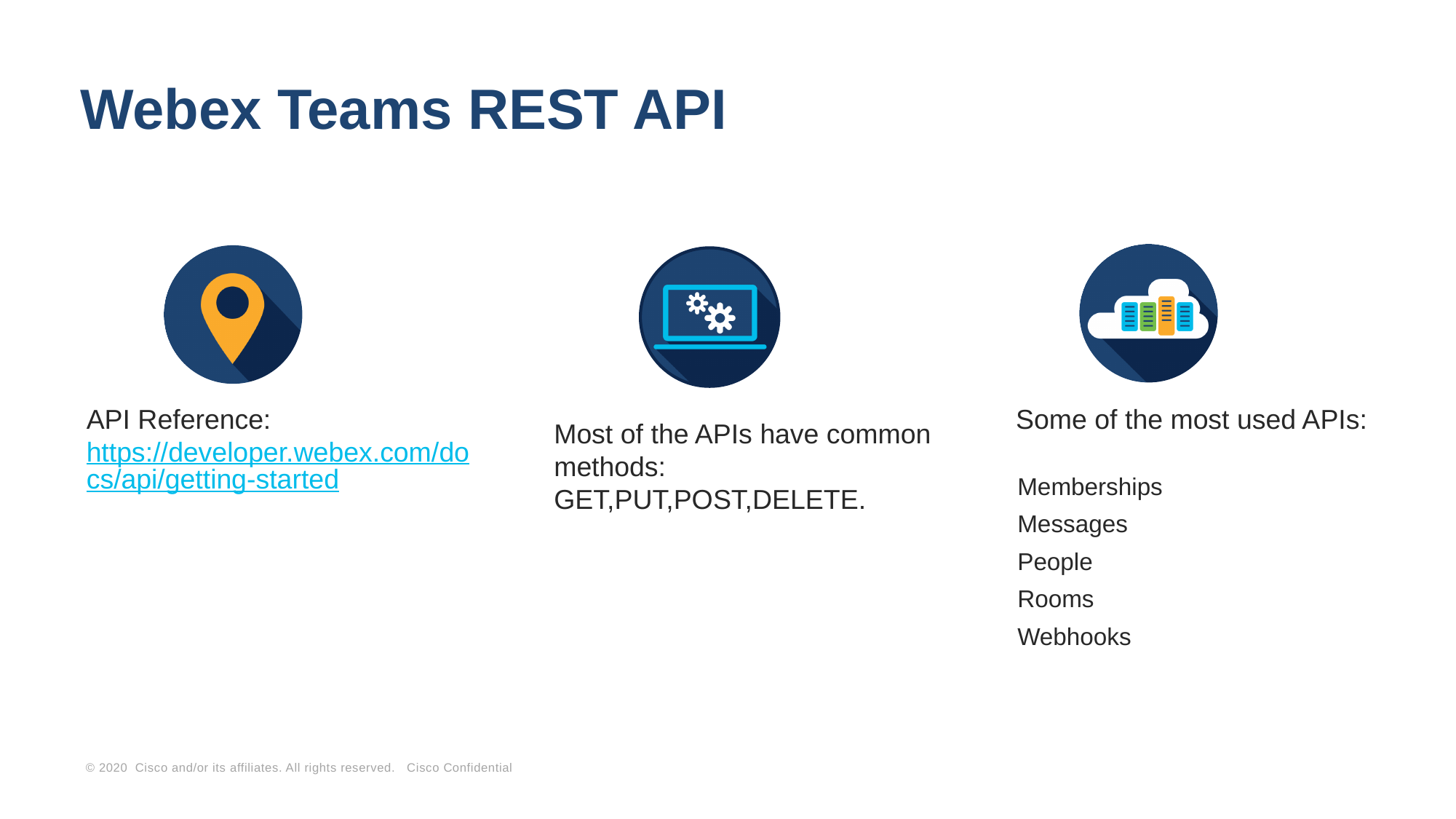

# Webex Teams REST API
API Reference: https://developer.webex.com/docs/api/getting-started
Most of the APIs have common methods:
GET,PUT,POST,DELETE.
Some of the most used APIs:
Memberships
Messages
People
Rooms
Webhooks